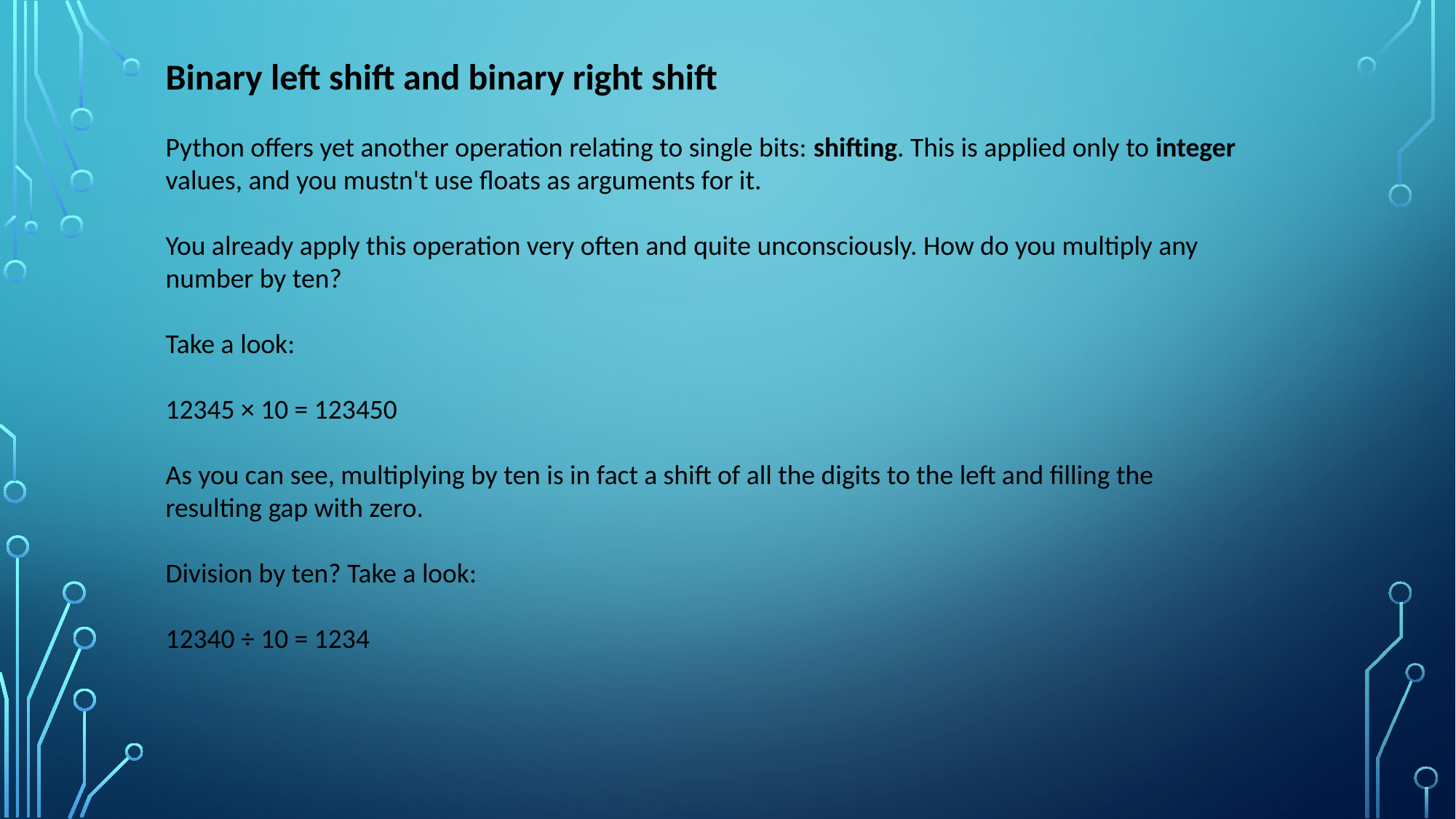

Binary left shift and binary right shift

Python offers yet another operation relating to single bits: shifting. This is applied only to integer values, and you mustn't use floats as arguments for it.

You already apply this operation very often and quite unconsciously. How do you multiply any number by ten?

Take a look:

12345 × 10 = 123450

As you can see, multiplying by ten is in fact a shift of all the digits to the left and filling the resulting gap with zero.

Division by ten? Take a look:

12340 ÷ 10 = 1234